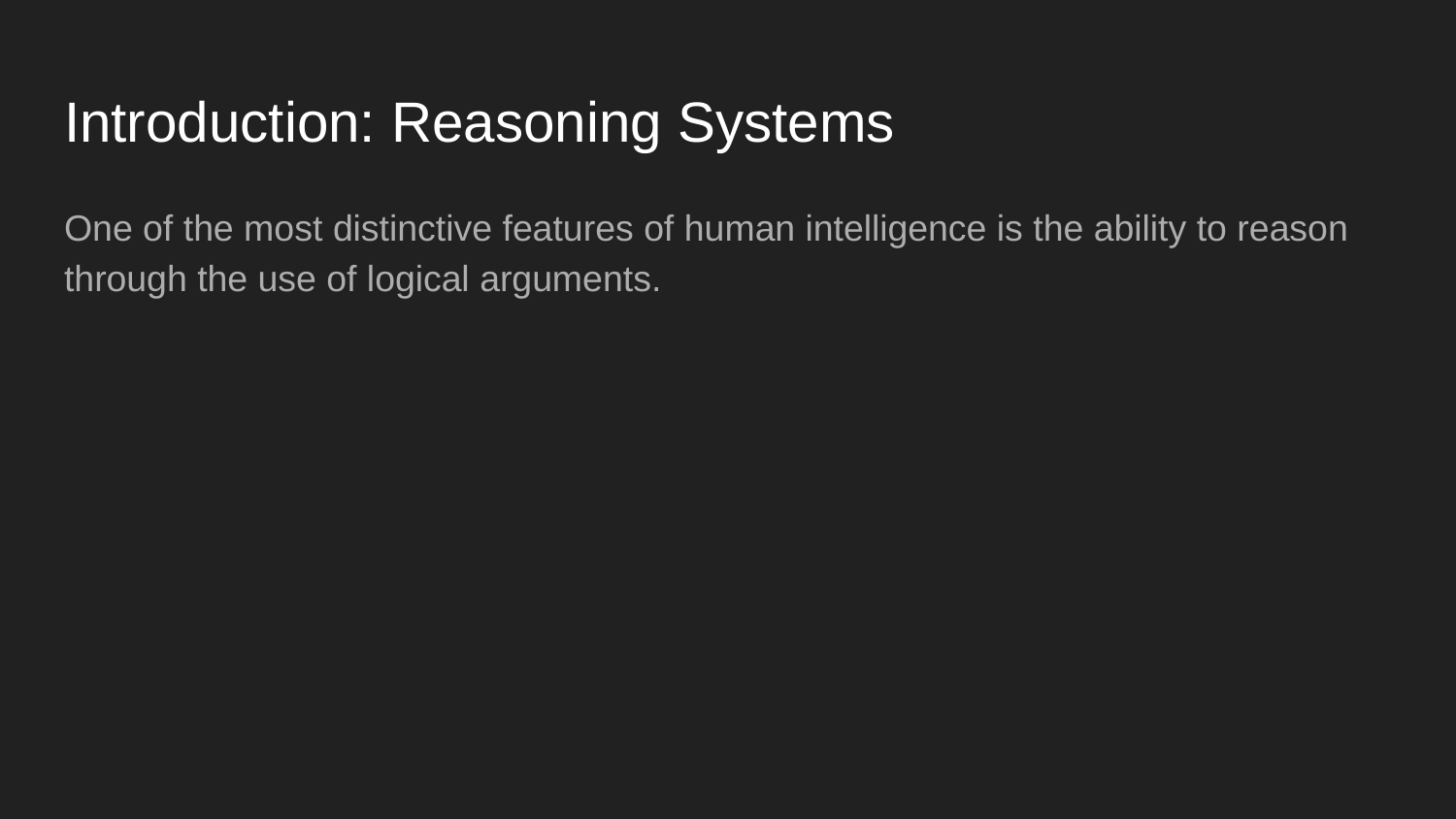

# Introduction: Reasoning Systems
One of the most distinctive features of human intelligence is the ability to reason through the use of logical arguments.